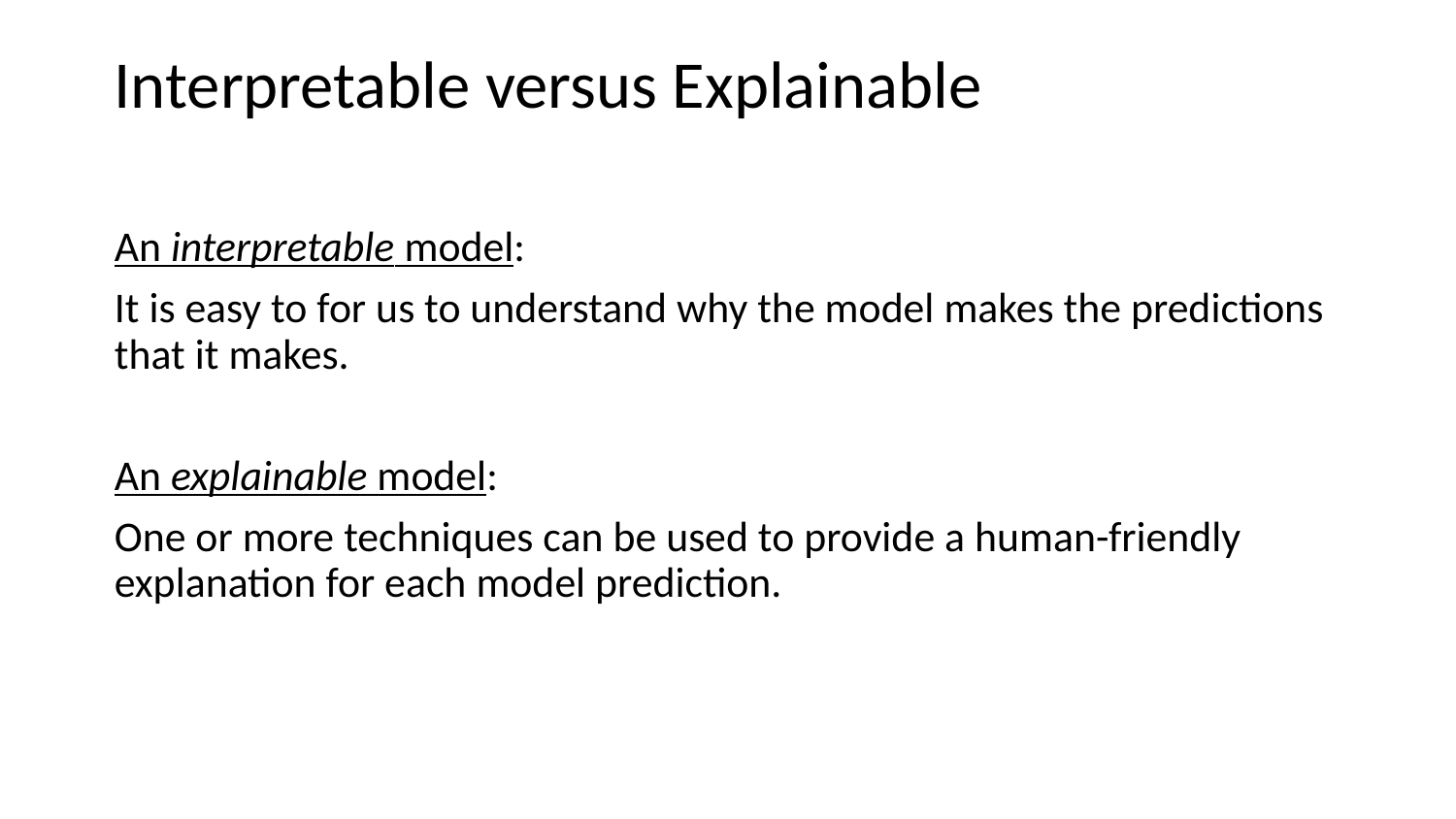

# Interpretable versus Explainable
An interpretable model:
It is easy to for us to understand why the model makes the predictions that it makes.

An explainable model:
One or more techniques can be used to provide a human-friendly explanation for each model prediction.